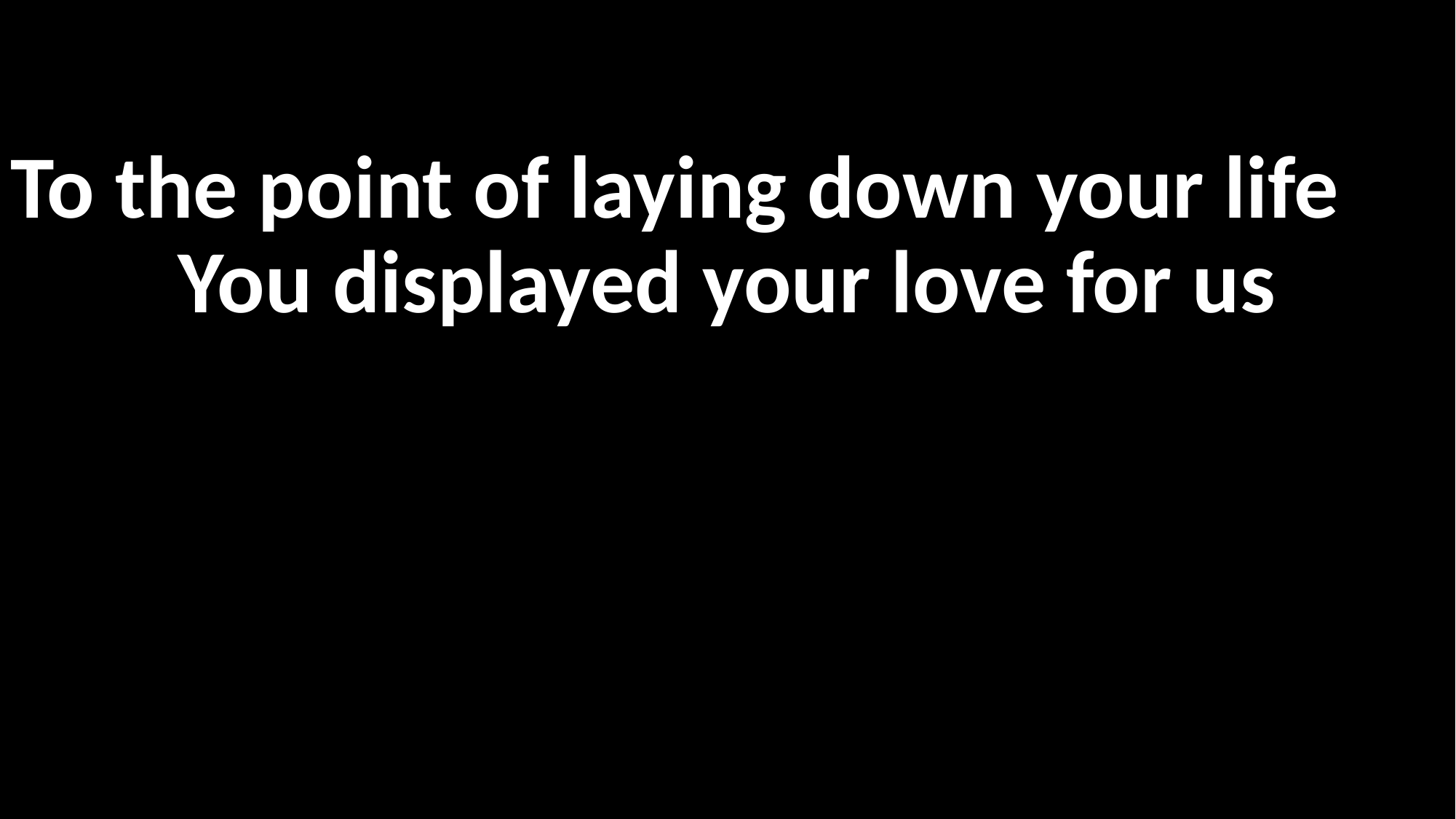

To the point of laying down your life
You displayed your love for us